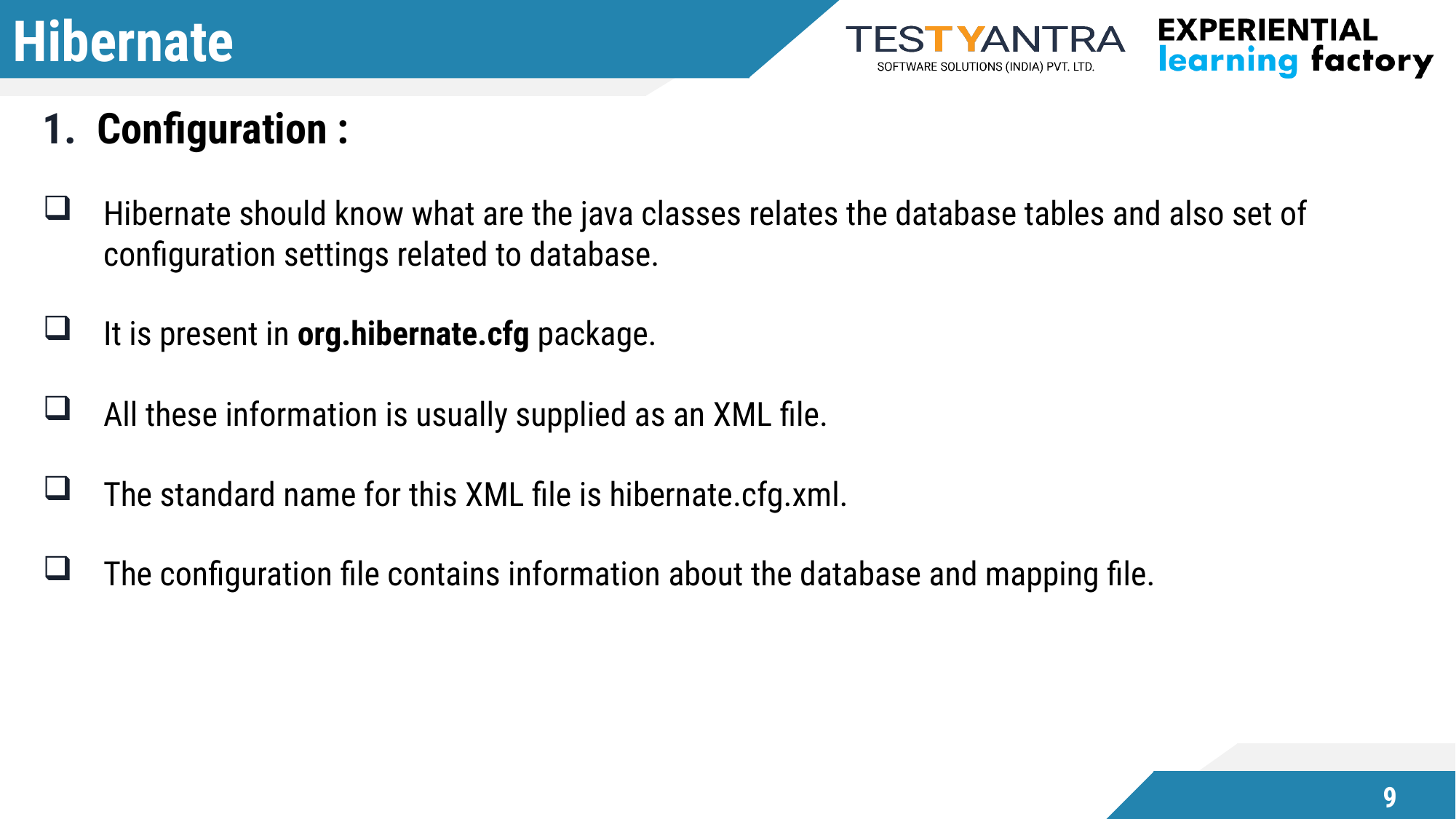

# Hibernate
Configuration :

Hibernate should know what are the java classes relates the database tables and also set of configuration settings related to database.

It is present in org.hibernate.cfg package.

All these information is usually supplied as an XML file.

The standard name for this XML file is hibernate.cfg.xml.

The configuration file contains information about the database and mapping file.

9